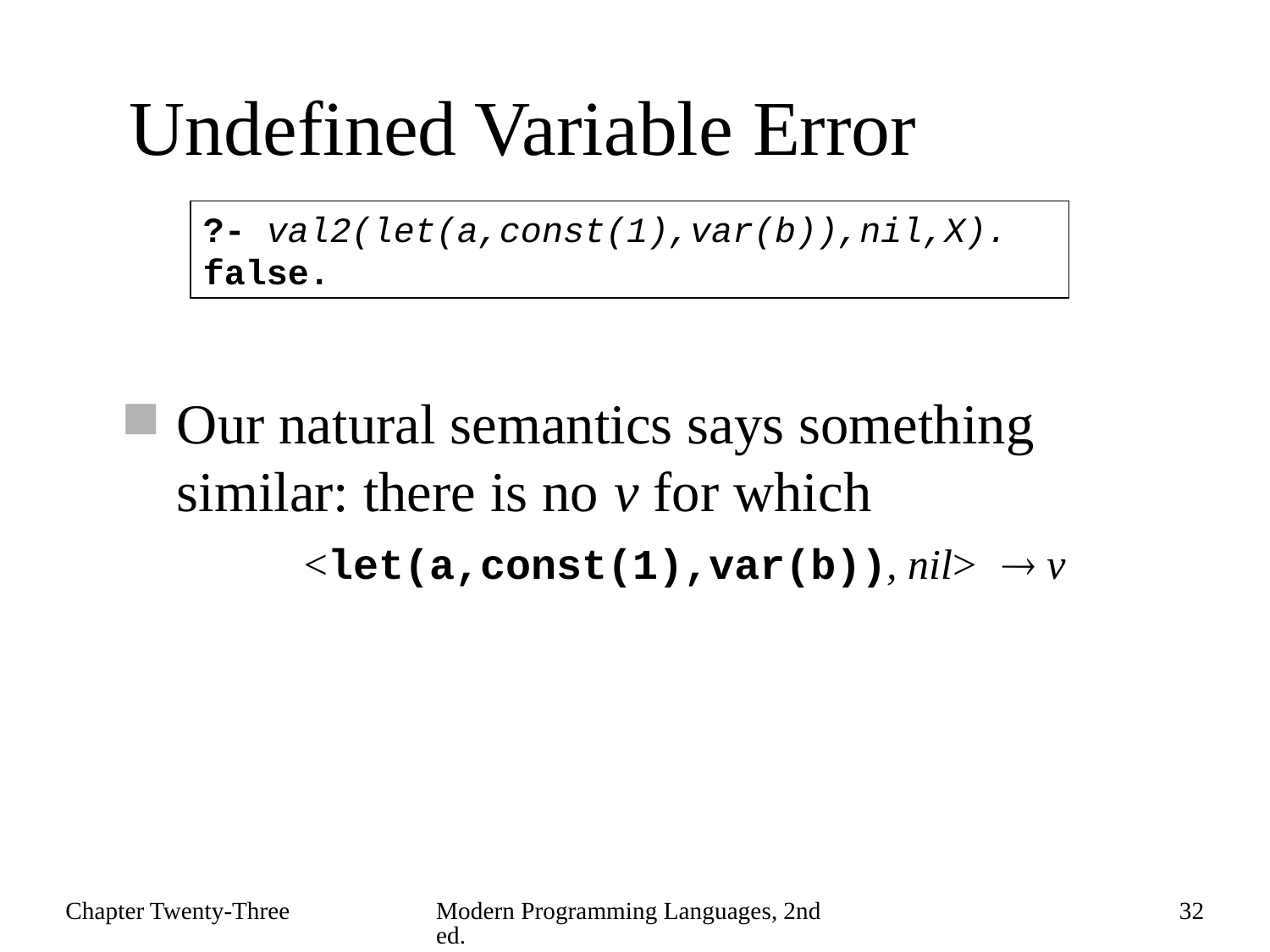

# Undefined Variable Error
?- val2(let(a,const(1),var(b)),nil,X).
false.
Our natural semantics says something similar: there is no v for which
	<let(a,const(1),var(b)), nil> → v
Chapter Twenty-Three
Modern Programming Languages, 2nd ed.
32